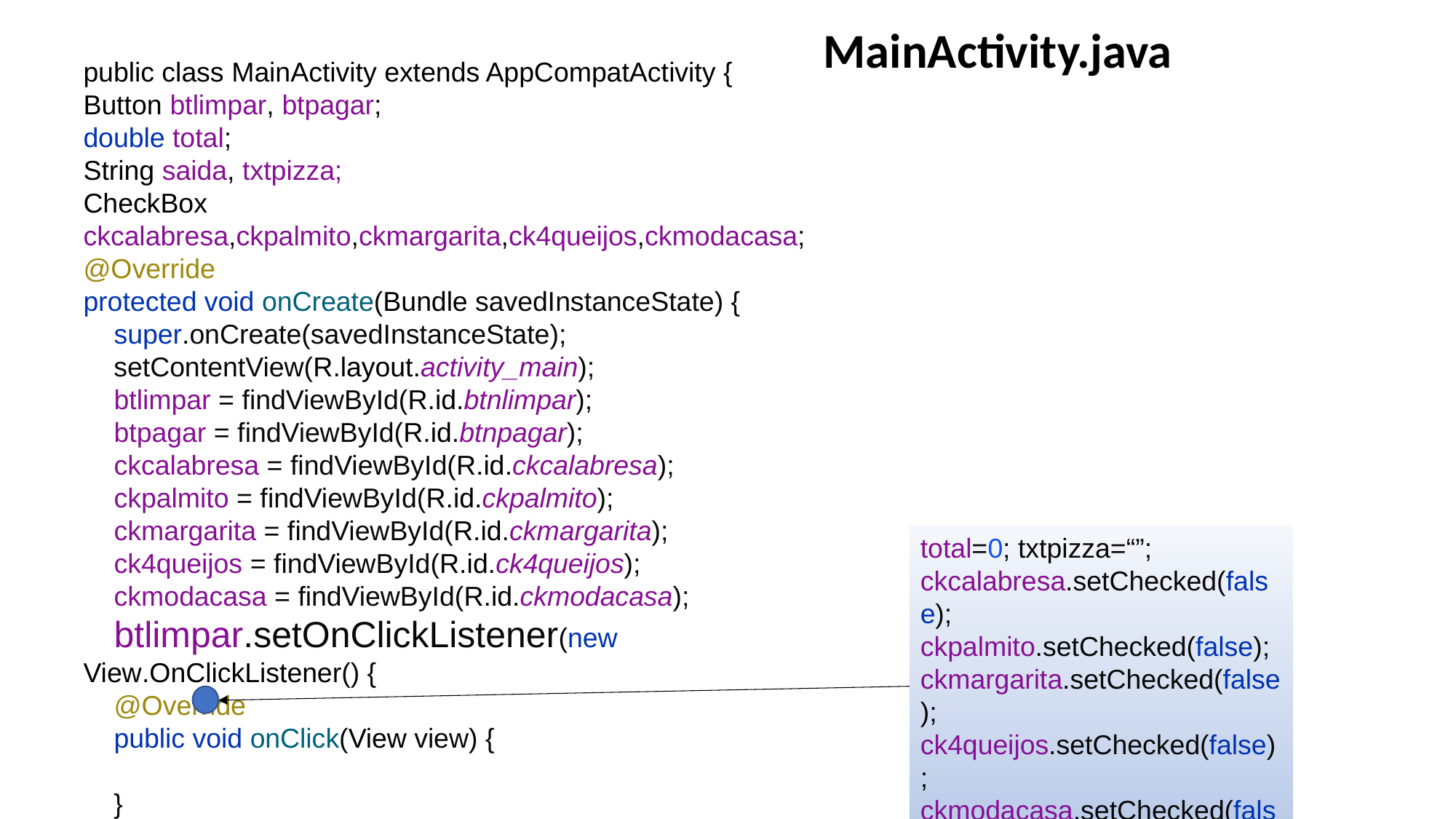

MainActivity.java
public class MainActivity extends AppCompatActivity {
Button btlimpar, btpagar;
double total;
String saida, txtpizza;
CheckBox ckcalabresa,ckpalmito,ckmargarita,ck4queijos,ckmodacasa;
@Override
protected void onCreate(Bundle savedInstanceState) {
    super.onCreate(savedInstanceState);
    setContentView(R.layout.activity_main);
    btlimpar = findViewById(R.id.btnlimpar);
    btpagar = findViewById(R.id.btnpagar);
    ckcalabresa = findViewById(R.id.ckcalabresa);
    ckpalmito = findViewById(R.id.ckpalmito);
    ckmargarita = findViewById(R.id.ckmargarita);
    ck4queijos = findViewById(R.id.ck4queijos);
    ckmodacasa = findViewById(R.id.ckmodacasa);
    btlimpar.setOnClickListener(new View.OnClickListener() {
    @Override
    public void onClick(View view) {
    }
});

total=0; txtpizza=“”;
ckcalabresa.setChecked(false);
ckpalmito.setChecked(false);
ckmargarita.setChecked(false);
ck4queijos.setChecked(false);
ckmodacasa.setChecked(false);